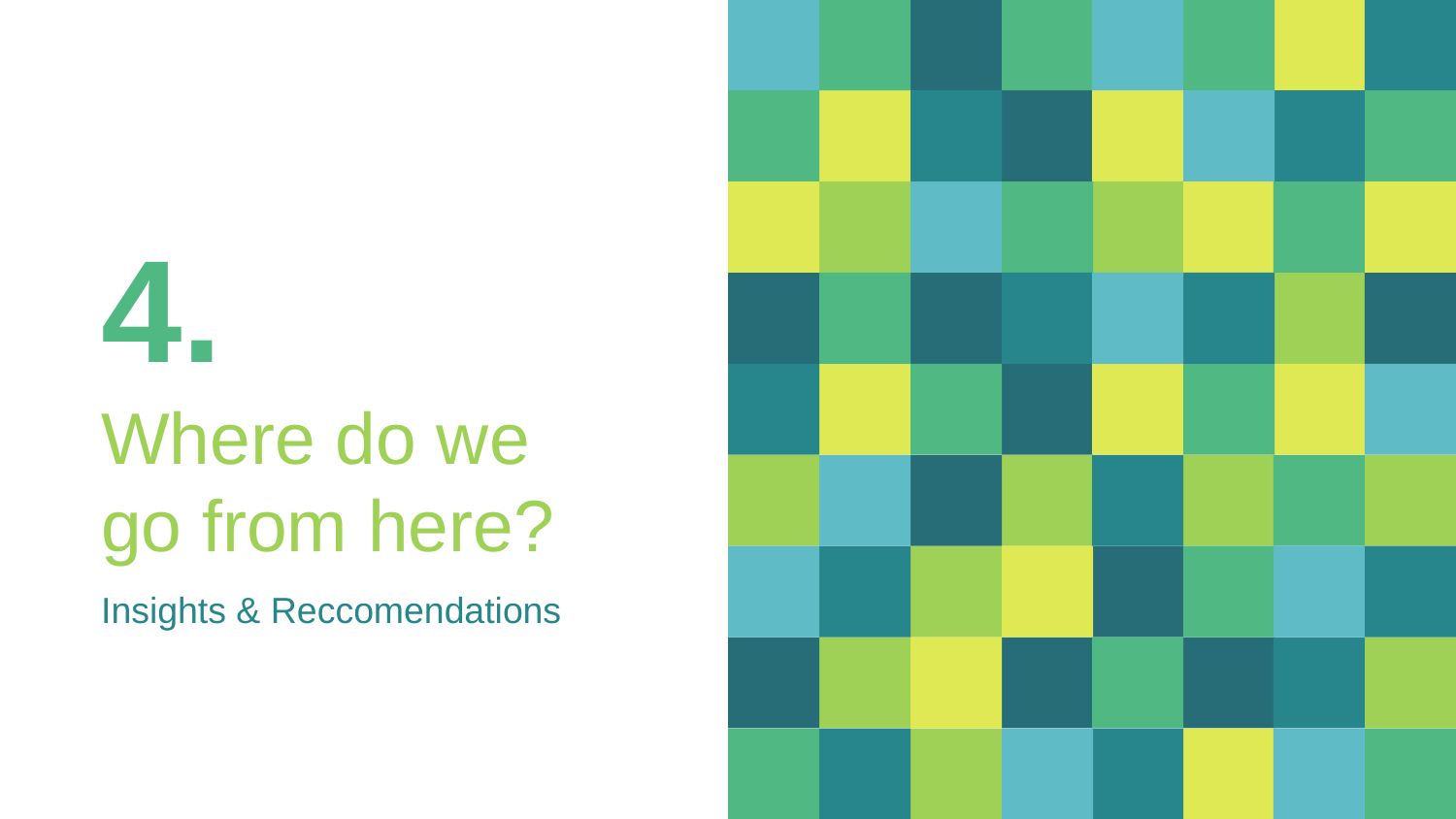

# 4.
Where do we go from here?
Insights & Reccomendations